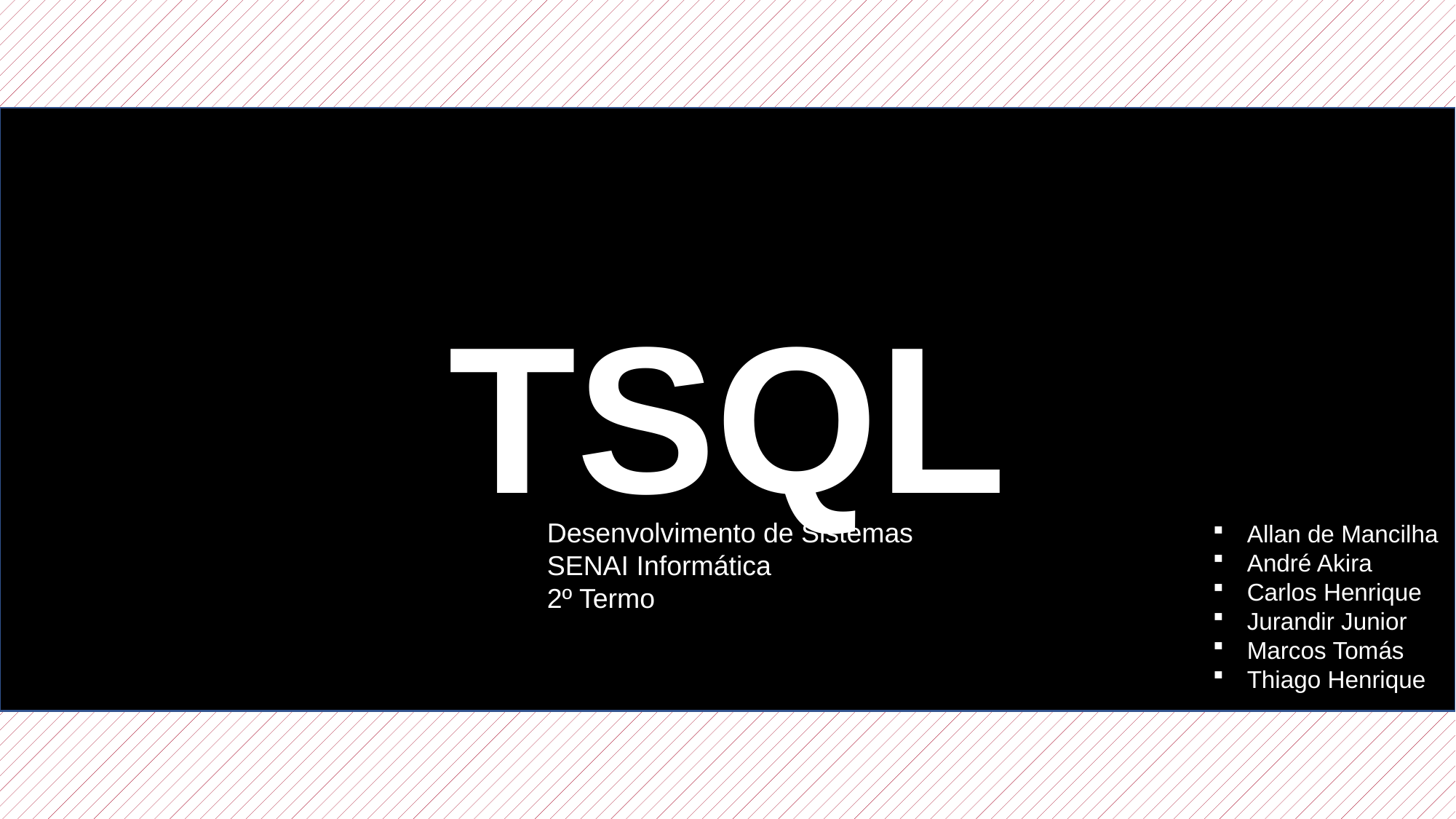

TSQL
Desenvolvimento de Sistemas
SENAI Informática
2º Termo
Allan de Mancilha
André Akira
Carlos Henrique
Jurandir Junior
Marcos Tomás
Thiago Henrique